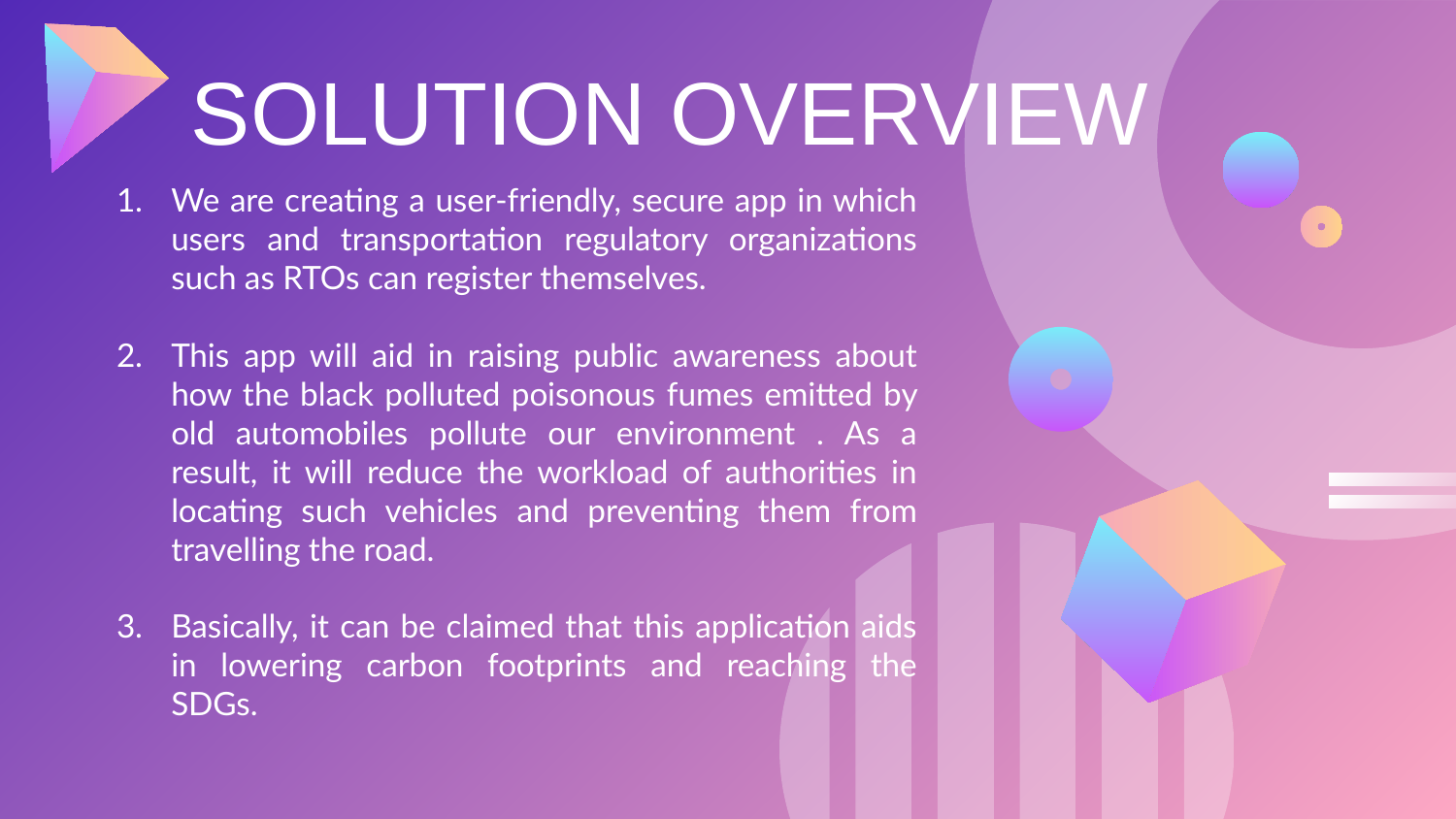

# SOLUTION OVERVIEW

We are creating a user-friendly, secure app in which users and transportation regulatory organizations such as RTOs can register themselves.

This app will aid in raising public awareness about how the black polluted poisonous fumes emitted by old automobiles pollute our environment . As a result, it will reduce the workload of authorities in locating such vehicles and preventing them from travelling the road.

Basically, it can be claimed that this application aids in lowering carbon footprints and reaching the SDGs.